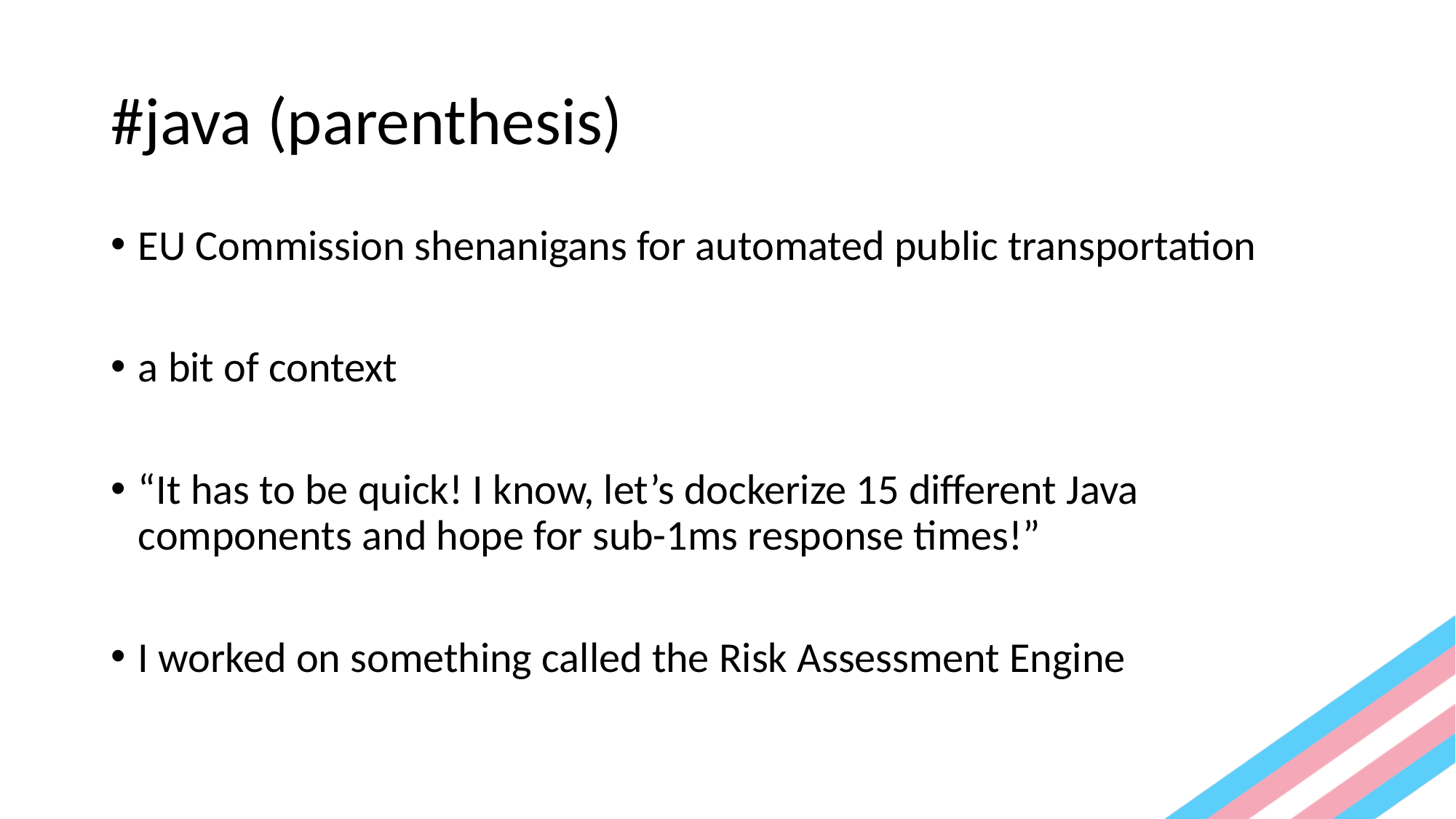

# #java (parenthesis)
EU Commission shenanigans for automated public transportation

a bit of context

“It has to be quick! I know, let’s dockerize 15 different Java components and hope for sub-1ms response times!”

I worked on something called the Risk Assessment Engine